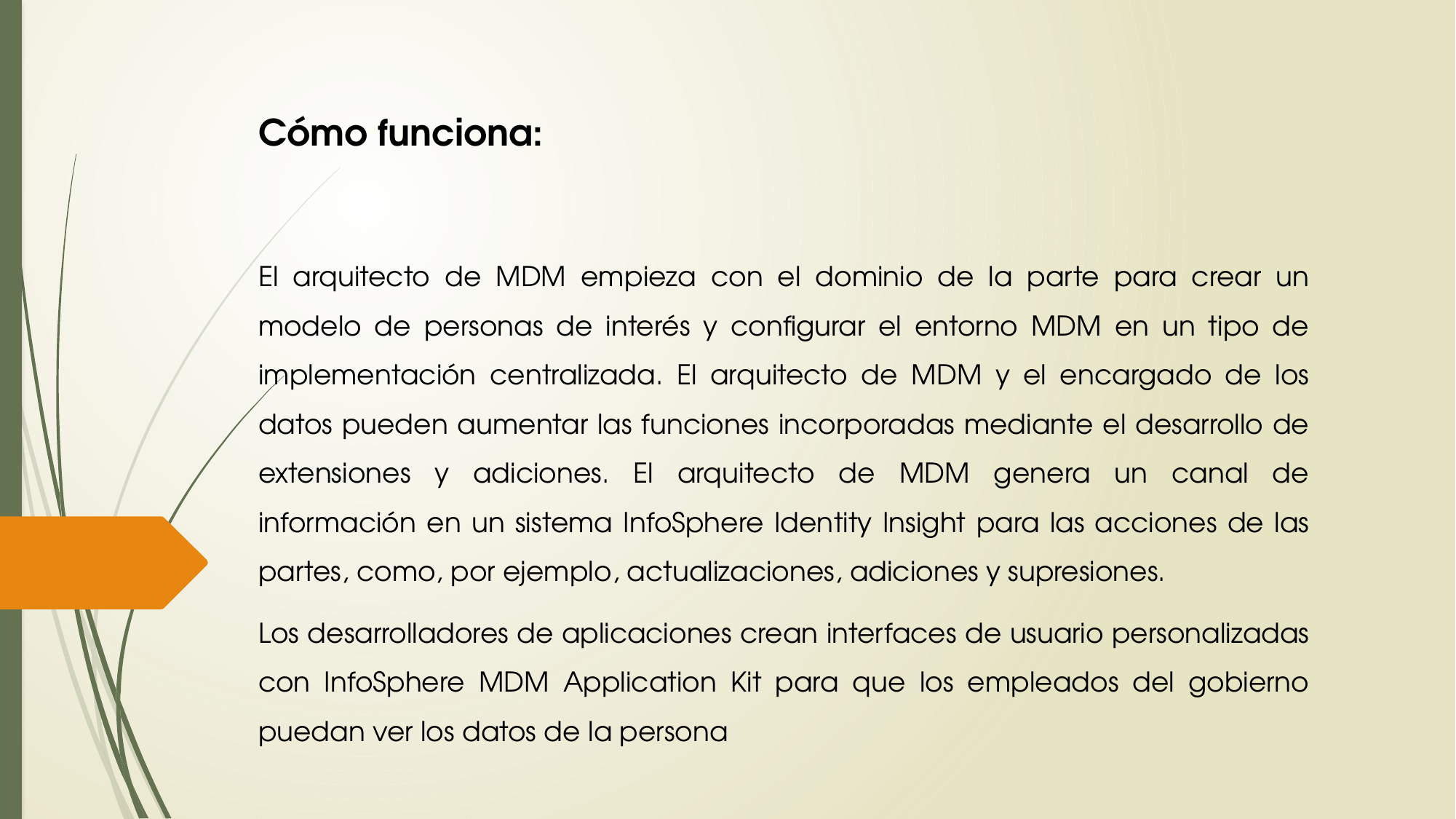

Cómo funciona:

El arquitecto de MDM empieza con el dominio de la parte para crear un modelo de personas de interés y configurar el entorno MDM en un tipo de implementación centralizada. El arquitecto de MDM y el encargado de los datos pueden aumentar las funciones incorporadas mediante el desarrollo de extensiones y adiciones. El arquitecto de MDM genera un canal de información en un sistema InfoSphere Identity Insight para las acciones de las partes, como, por ejemplo, actualizaciones, adiciones y supresiones.
Los desarrolladores de aplicaciones crean interfaces de usuario personalizadas con InfoSphere MDM Application Kit para que los empleados del gobierno puedan ver los datos de la persona